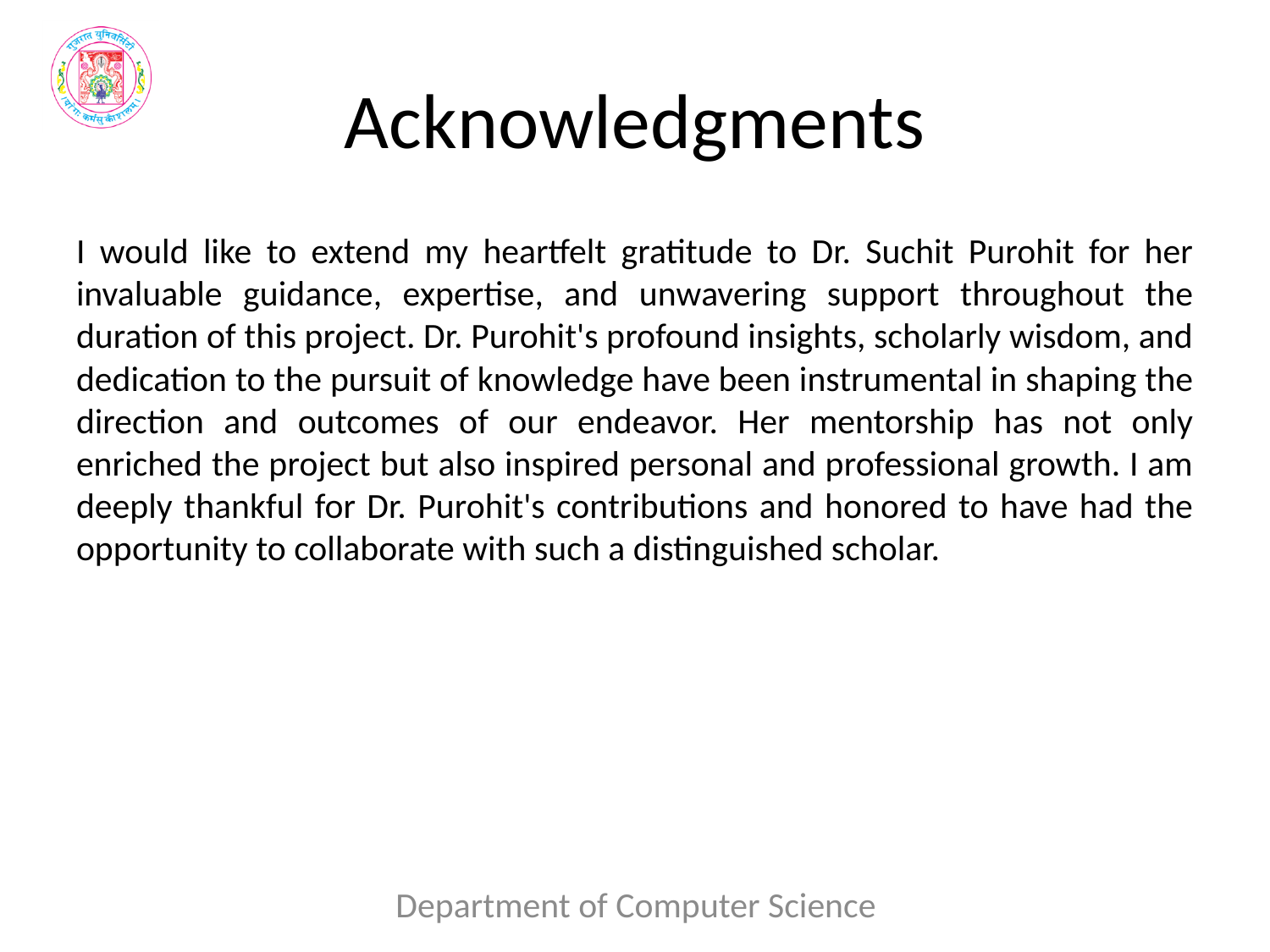

# Acknowledgments
I would like to extend my heartfelt gratitude to Dr. Suchit Purohit for her invaluable guidance, expertise, and unwavering support throughout the duration of this project. Dr. Purohit's profound insights, scholarly wisdom, and dedication to the pursuit of knowledge have been instrumental in shaping the direction and outcomes of our endeavor. Her mentorship has not only enriched the project but also inspired personal and professional growth. I am deeply thankful for Dr. Purohit's contributions and honored to have had the opportunity to collaborate with such a distinguished scholar.
Department of Computer Science
20